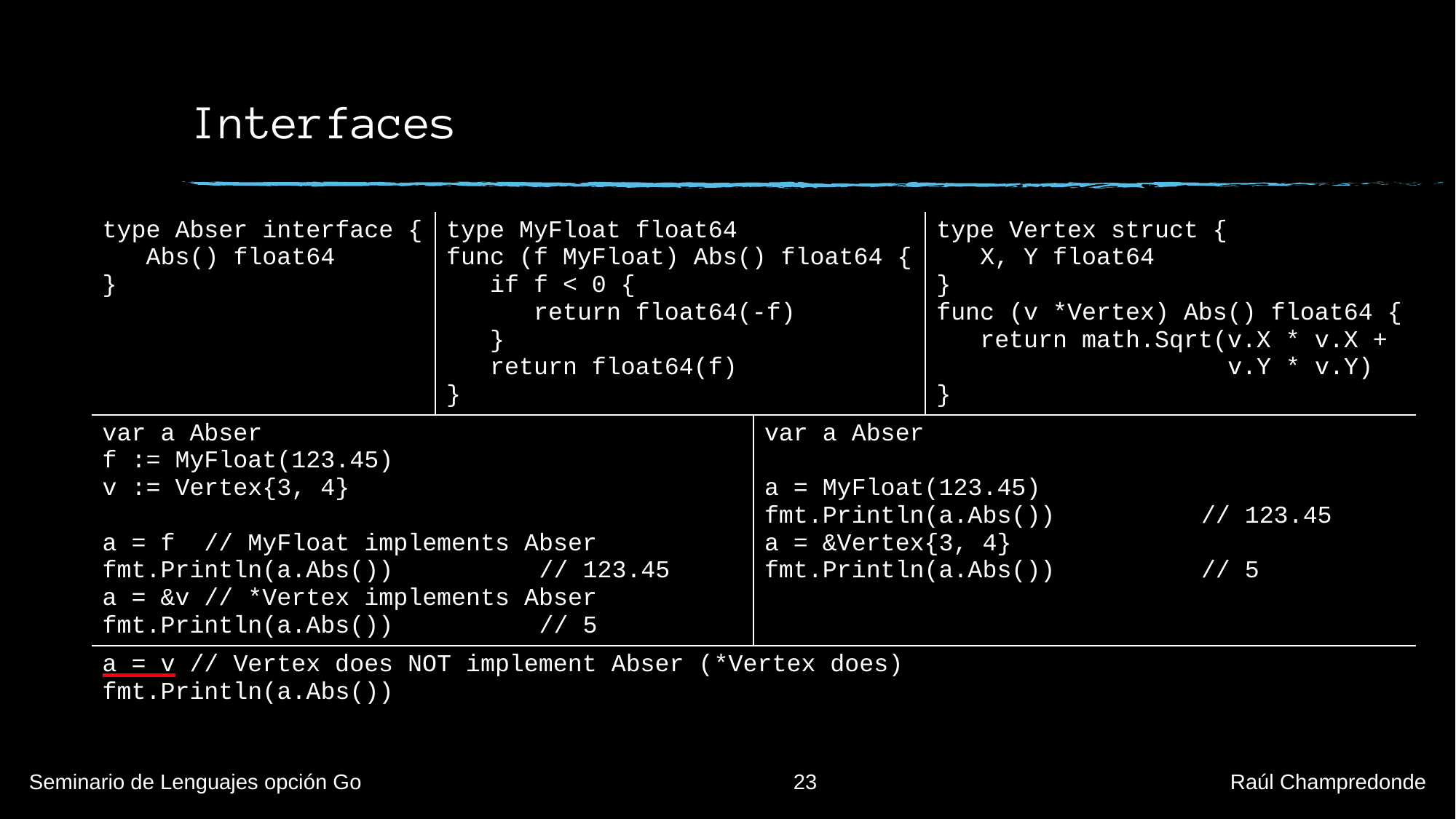

# Interfaces
| type Abser interface {    Abs() float64 } | type MyFloat float64 func (f MyFloat) Abs() float64 {   if f < 0 {       return float64(-f)   }   return float64(f) } |  | type Vertex struct {    X, Y float64 } func (v \*Vertex) Abs() float64 {   return math.Sqrt(v.X \* v.X + v.Y \* v.Y) } |
| --- | --- | --- | --- |
| var a Abser f := MyFloat(123.45) v := Vertex{3, 4} a = f  // MyFloat implements Abser fmt.Println(a.Abs()) // 123.45 a = &v // \*Vertex implements Abser fmt.Println(a.Abs()) // 5 |  | var a Abser a = MyFloat(123.45) fmt.Println(a.Abs()) // 123.45 a = &Vertex{3, 4} fmt.Println(a.Abs()) // 5 |  |
| a = v // Vertex does NOT implement Abser (\*Vertex does) fmt.Println(a.Abs()) |  |  |  |
Seminario de Lenguajes opción Go				23				Raúl Champredonde